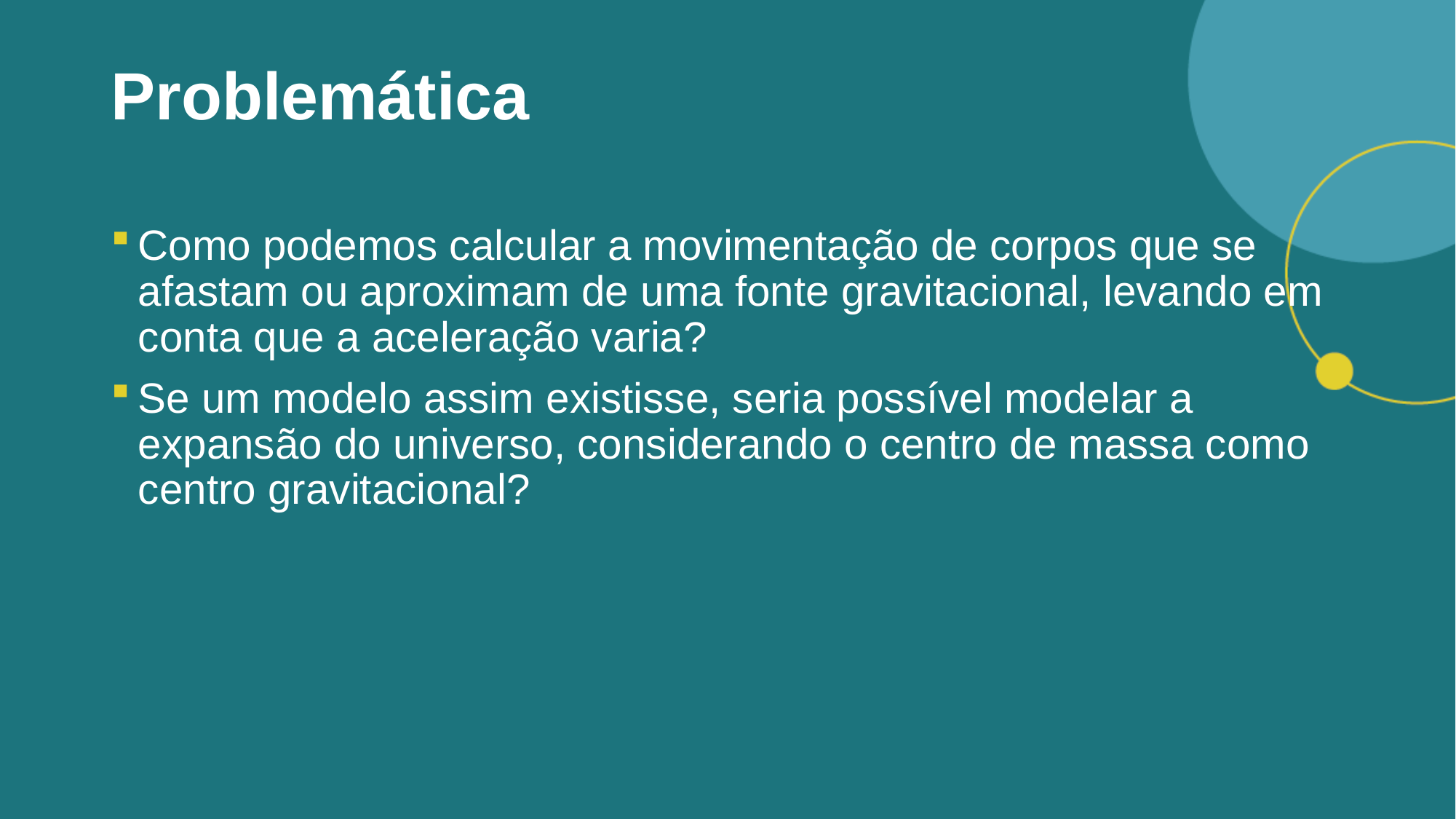

# Problemática
Como podemos calcular a movimentação de corpos que se afastam ou aproximam de uma fonte gravitacional, levando em conta que a aceleração varia?
Se um modelo assim existisse, seria possível modelar a expansão do universo, considerando o centro de massa como centro gravitacional?